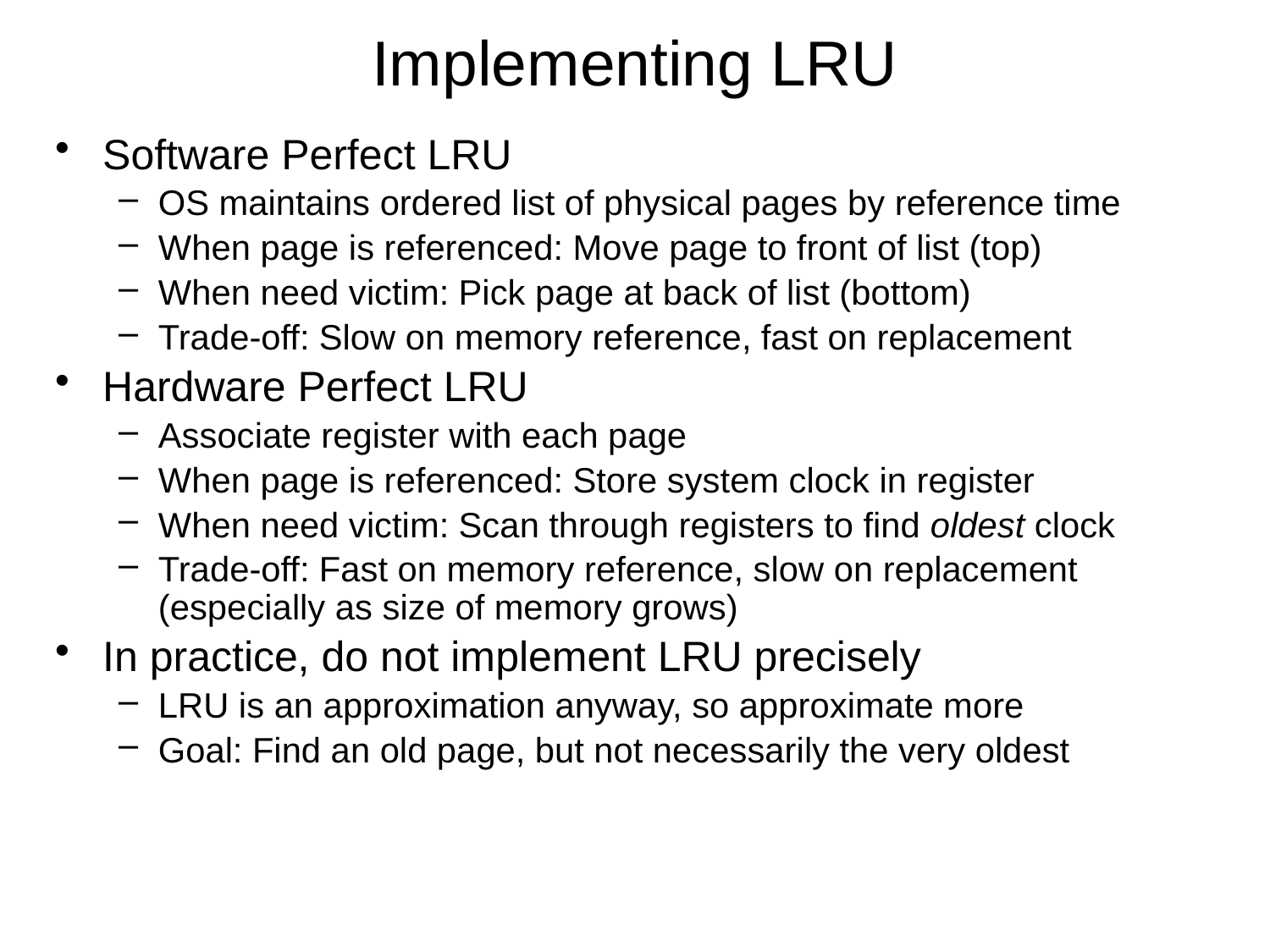

# Implementing LRU
Software Perfect LRU
OS maintains ordered list of physical pages by reference time
When page is referenced: Move page to front of list (top)
When need victim: Pick page at back of list (bottom)
Trade-off: Slow on memory reference, fast on replacement
Hardware Perfect LRU
Associate register with each page
When page is referenced: Store system clock in register
When need victim: Scan through registers to find oldest clock
Trade-off: Fast on memory reference, slow on replacement (especially as size of memory grows)
In practice, do not implement LRU precisely
LRU is an approximation anyway, so approximate more
Goal: Find an old page, but not necessarily the very oldest